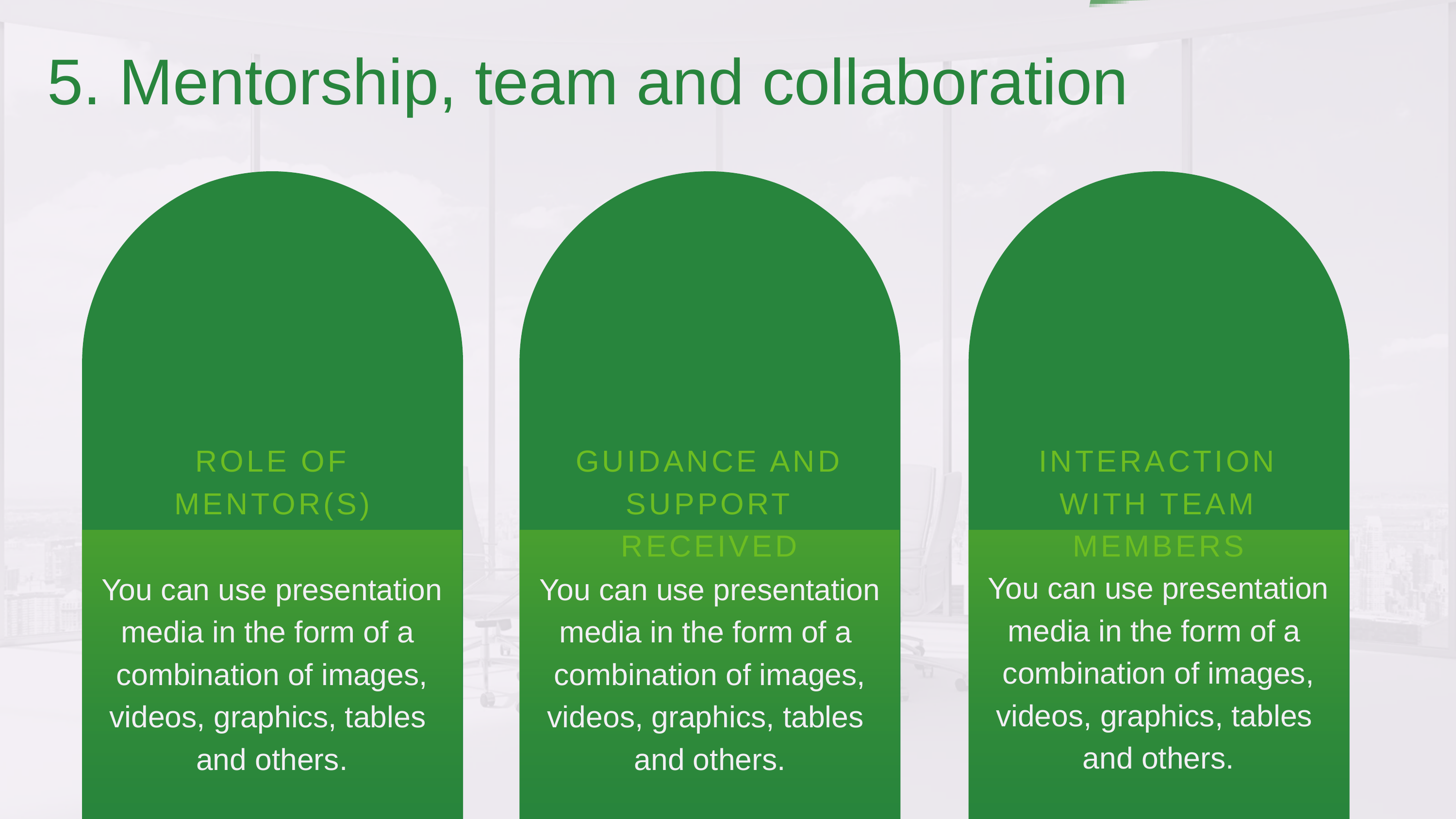

5. Mentorship, team and collaboration

ROLE OF MENTOR(S)
GUIDANCE AND SUPPORT RECEIVED
INTERACTION WITH TEAM MEMBERS

You can use presentation
media in the form of a
combination of images,
videos, graphics, tables
and others.
You can use presentation
media in the form of a
combination of images,
videos, graphics, tables
and others.
You can use presentation
media in the form of a
combination of images,
videos, graphics, tables
and others.